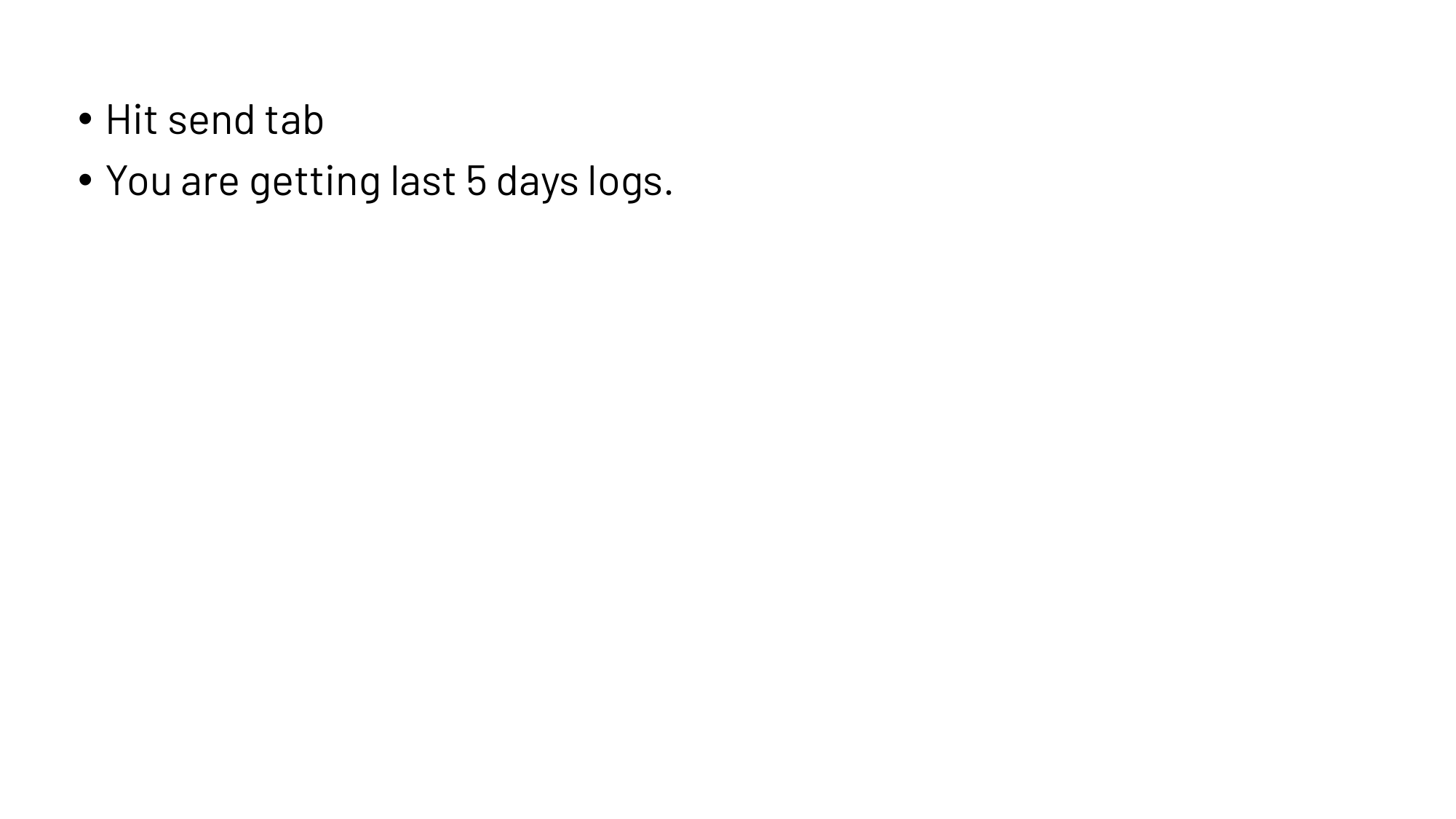

Hit send tab
You are getting last 5 days logs.